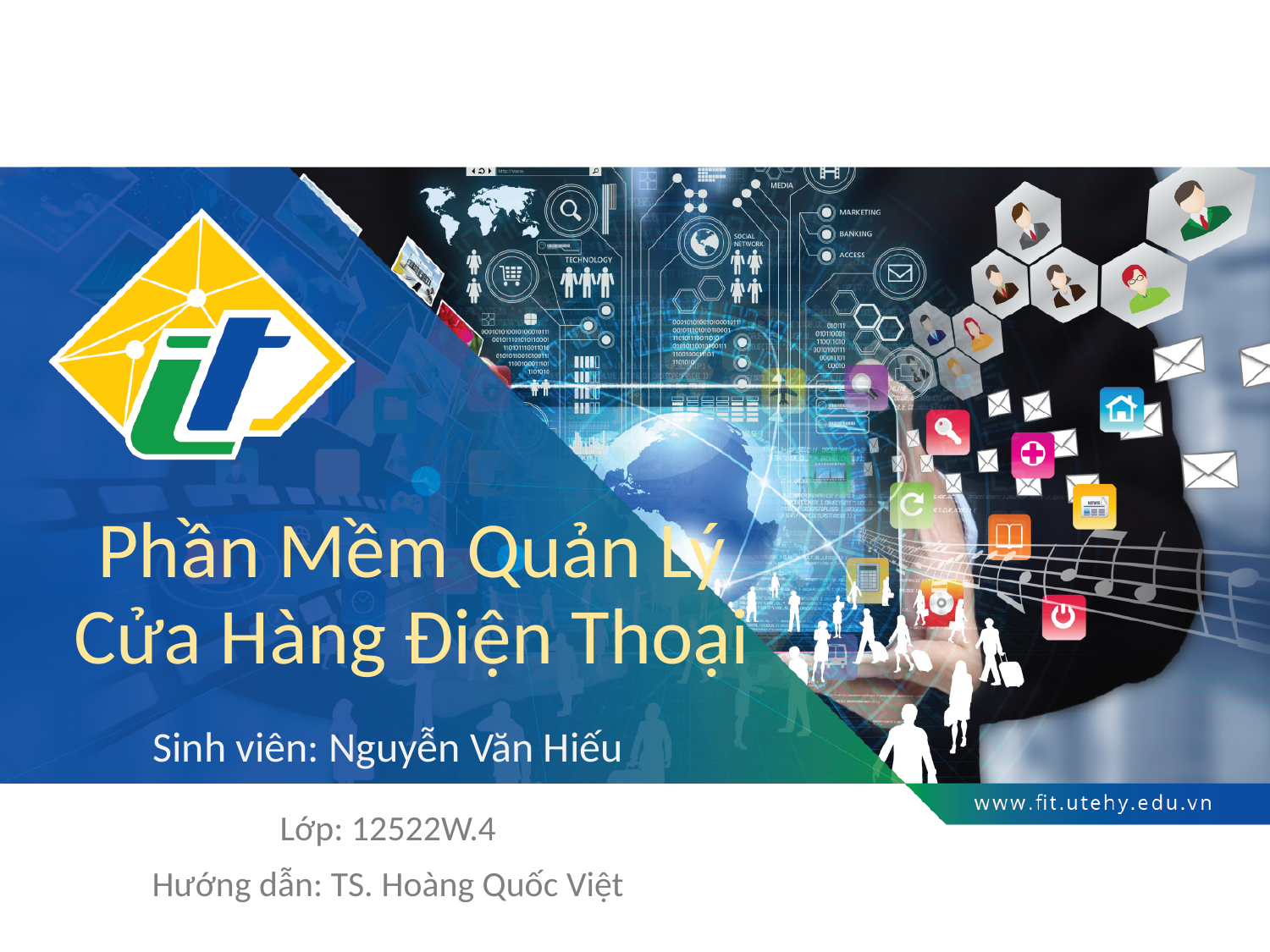

# Phần Mềm Quản Lý Cửa Hàng Điện Thoại
Sinh viên: Nguyễn Văn Hiếu
Lớp: 12522W.4
Hướng dẫn: TS. Hoàng Quốc Việt